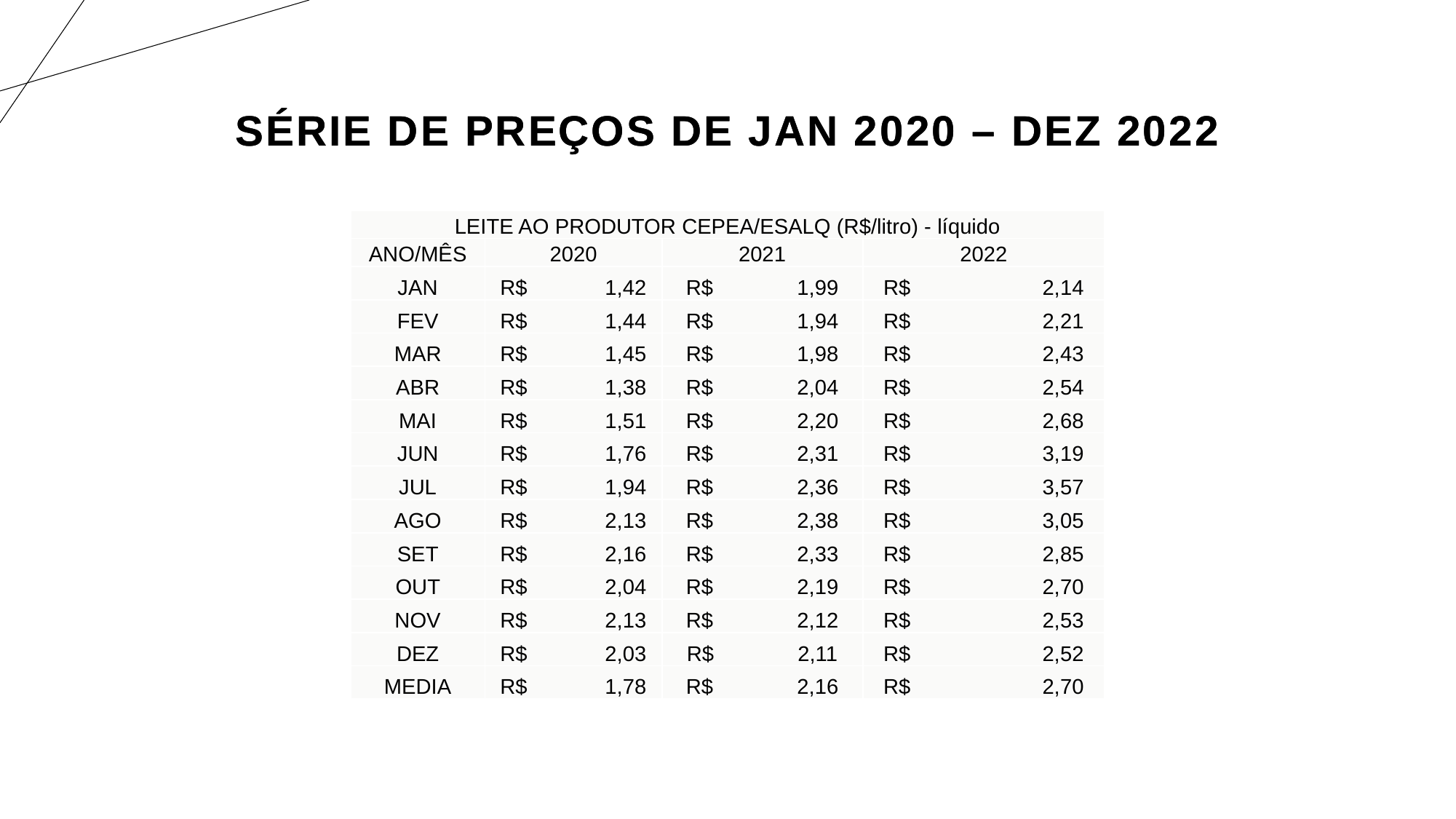

# SÉRIE DE PREÇOS DE JAN 2020 – DEZ 2022
SÉRIE DE PREÇOS DE JAN 2020 – DEZ 2022
| LEITE AO PRODUTOR CEPEA/ESALQ (R$/litro) - líquido |  |  |  |
| --- | --- | --- | --- |
| ANO/MÊS | 2020 | 2021 | 2022 |
| JAN | R$ 1,42 | R$ 1,99 | R$ 2,14 |
| FEV | R$ 1,44 | R$ 1,94 | R$ 2,21 |
| MAR | R$ 1,45 | R$ 1,98 | R$ 2,43 |
| ABR | R$ 1,38 | R$ 2,04 | R$ 2,54 |
| MAI | R$ 1,51 | R$ 2,20 | R$ 2,68 |
| JUN | R$ 1,76 | R$ 2,31 | R$ 3,19 |
| JUL | R$ 1,94 | R$ 2,36 | R$ 3,57 |
| AGO | R$ 2,13 | R$ 2,38 | R$ 3,05 |
| SET | R$ 2,16 | R$ 2,33 | R$ 2,85 |
| OUT | R$ 2,04 | R$ 2,19 | R$ 2,70 |
| NOV | R$ 2,13 | R$ 2,12 | R$ 2,53 |
| DEZ | R$ 2,03 | R$ 2,11 | R$ 2,52 |
| MEDIA | R$ 1,78 | R$ 2,16 | R$ 2,70 |